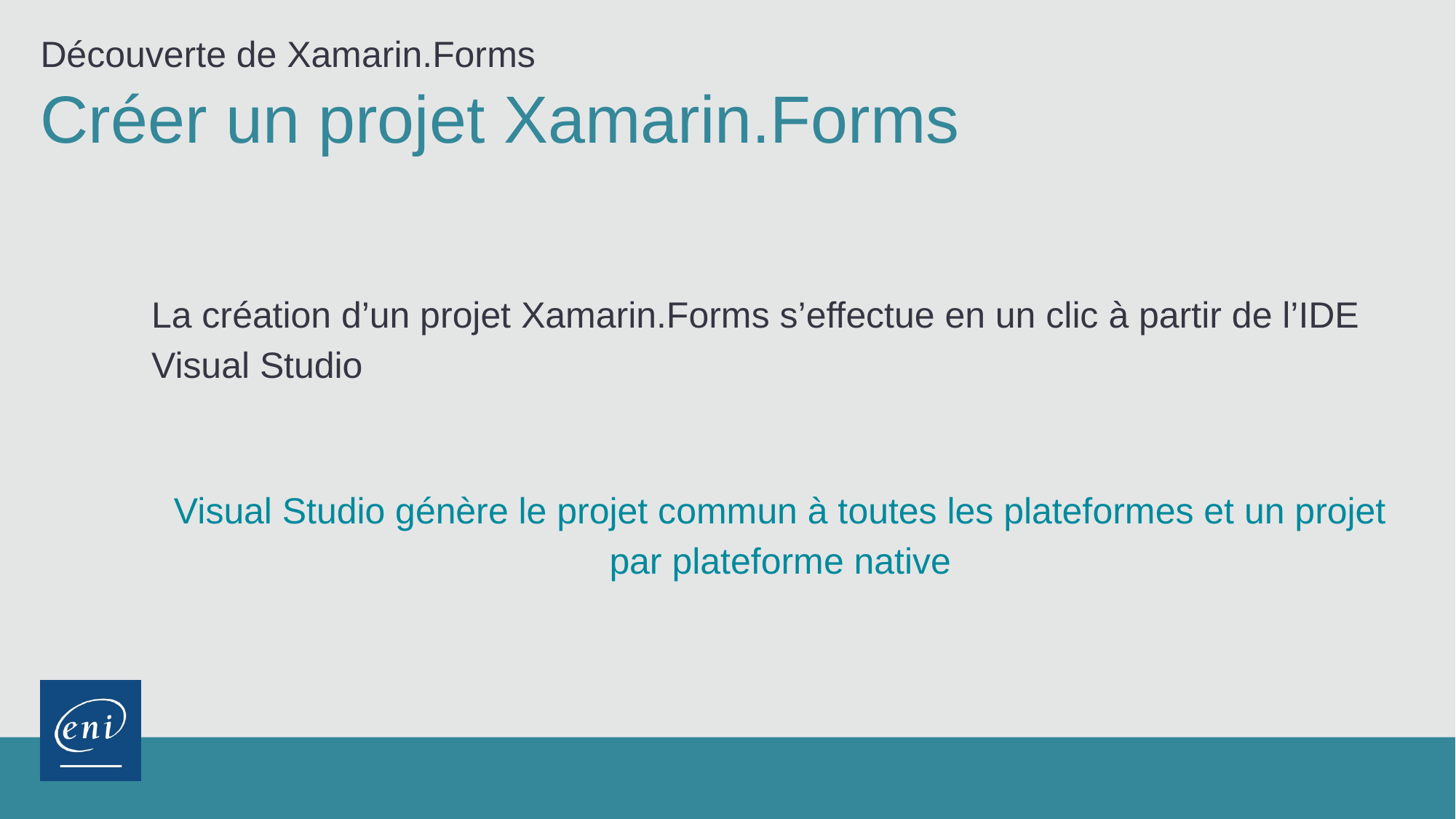

Découverte de Xamarin.Forms
Créer un projet Xamarin.Forms
La création d’un projet Xamarin.Forms s’effectue en un clic à partir de l’IDE Visual Studio

Visual Studio génère le projet commun à toutes les plateformes et un projet par plateforme native